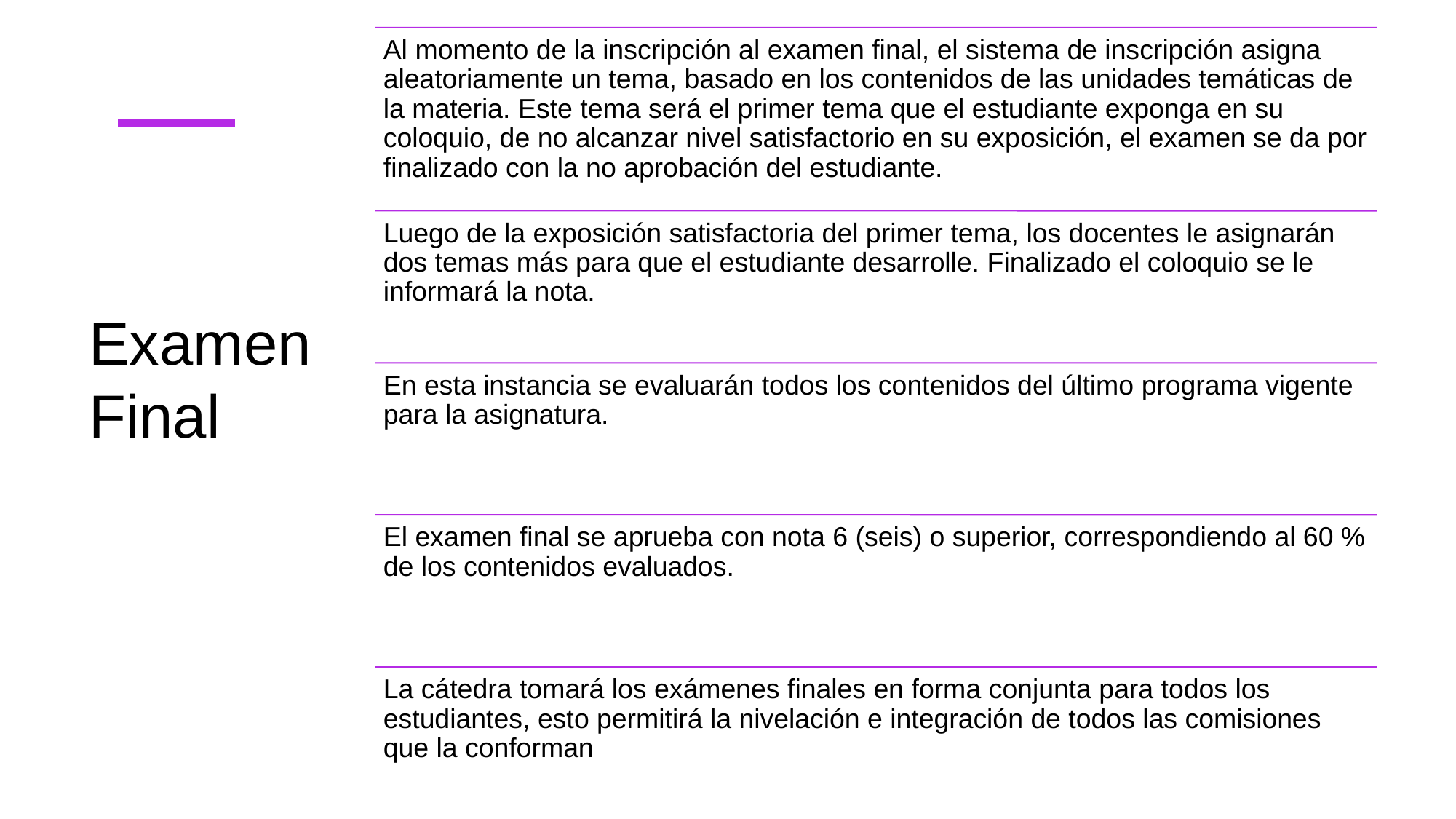

Al momento de la inscripción al examen final, el sistema de inscripción asigna aleatoriamente un tema, basado en los contenidos de las unidades temáticas de la materia. Este tema será el primer tema que el estudiante exponga en su coloquio, de no alcanzar nivel satisfactorio en su exposición, el examen se da por finalizado con la no aprobación del estudiante.

Luego de la exposición satisfactoria del primer tema, los docentes le asignarán dos temas más para que el estudiante desarrolle. Finalizado el coloquio se le informará la nota.
En esta instancia se evaluarán todos los contenidos del último programa vigente para la asignatura.
El examen final se aprueba con nota 6 (seis) o superior, correspondiendo al 60 % de los contenidos evaluados.
La cátedra tomará los exámenes finales en forma conjunta para todos los estudiantes, esto permitirá la nivelación e integración de todos las comisiones que la conforman
# Examen Final